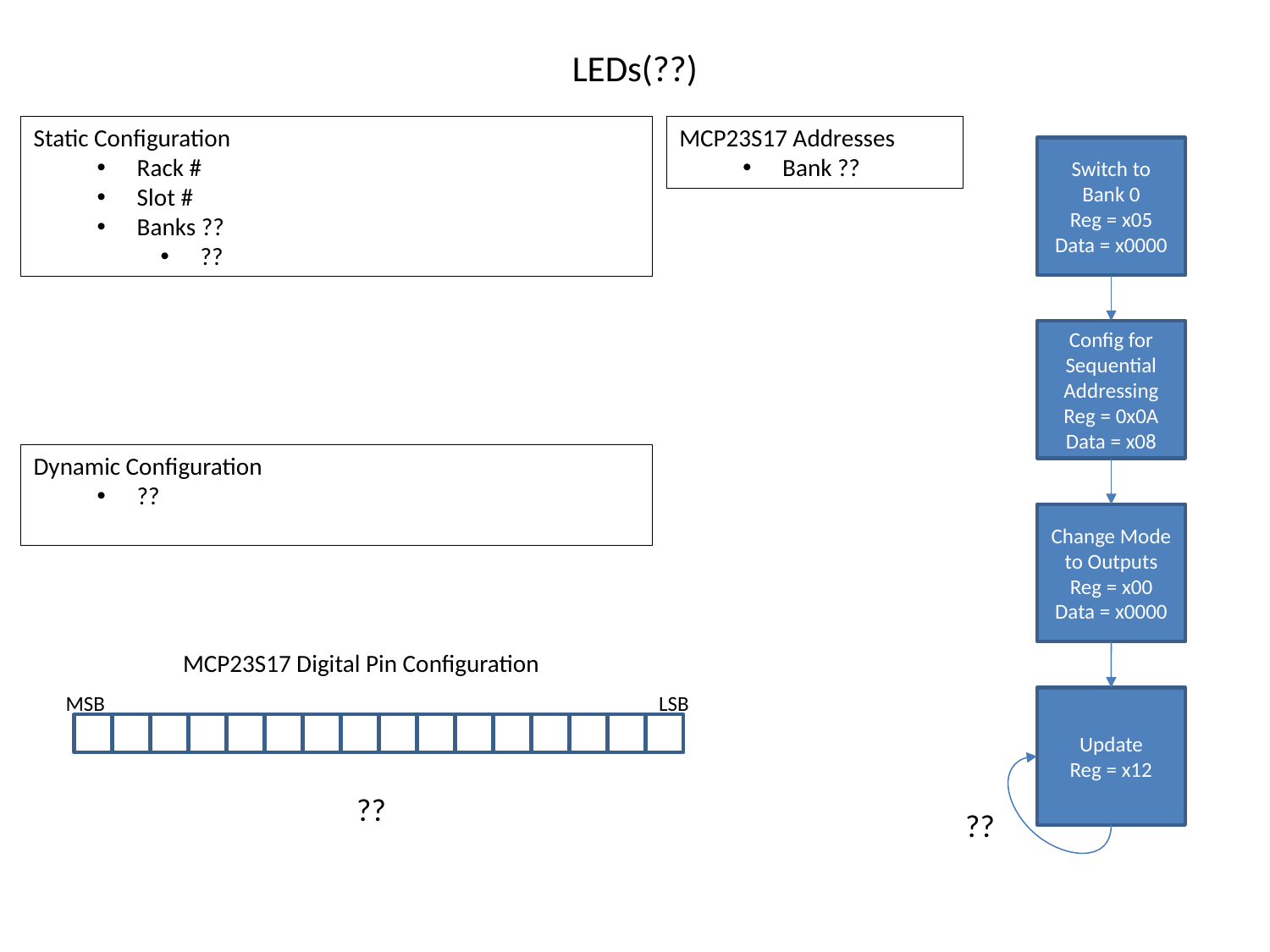

# LEDs(??)
Static Configuration
Rack #
Slot #
Banks ??
??
MCP23S17 Addresses
Bank ??
Switch to Bank 0
Reg = x05
Data = x0000
Config for Sequential Addressing
Reg = 0x0A
Data = x08
Dynamic Configuration
??

Change Mode to Outputs
Reg = x00
Data = x0000
MCP23S17 Digital Pin Configuration

LSB
MSB
Update
Reg = x12

??
??